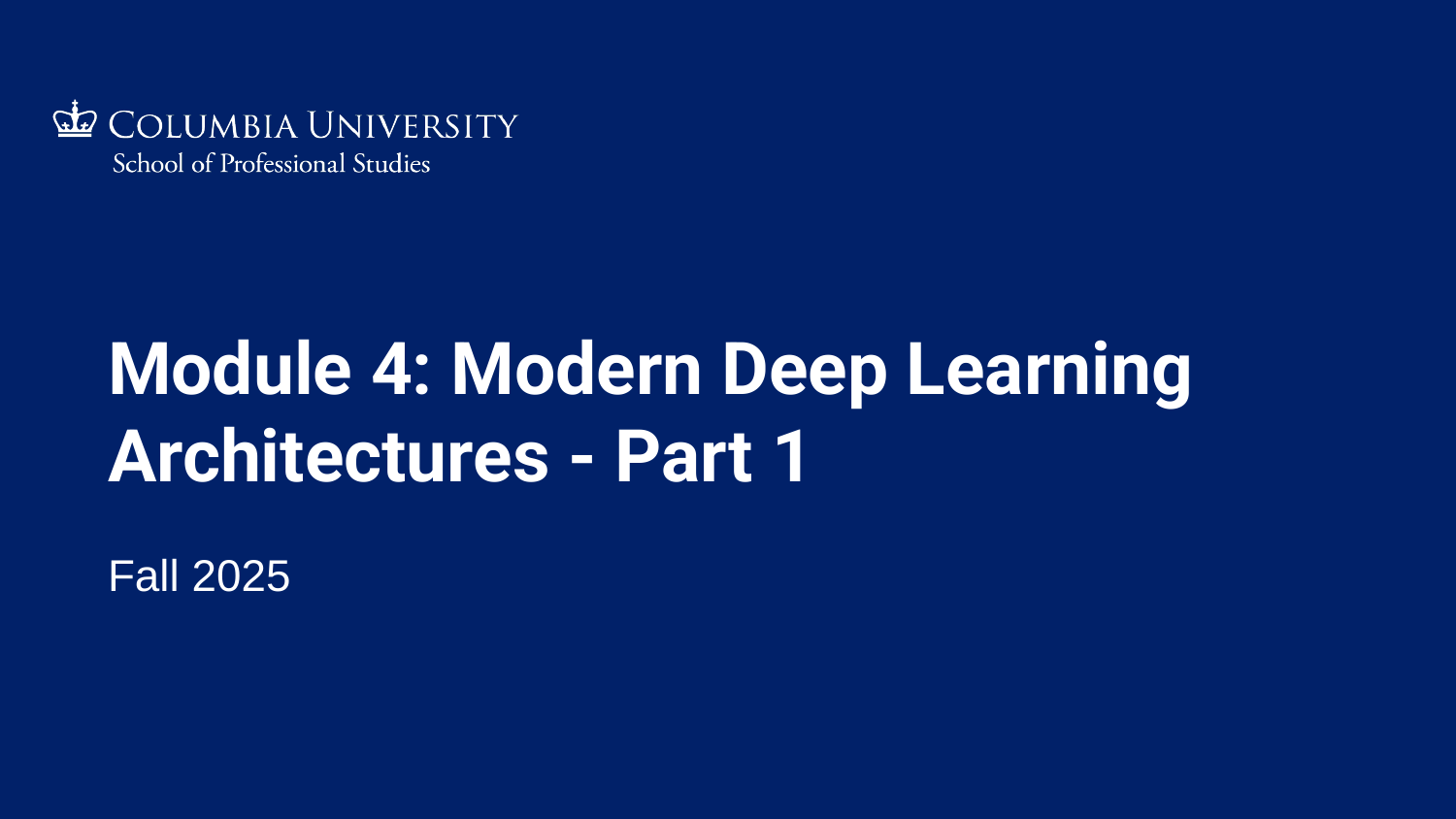

# Module 4: Modern Deep Learning Architectures - Part 1
Fall 2025
1